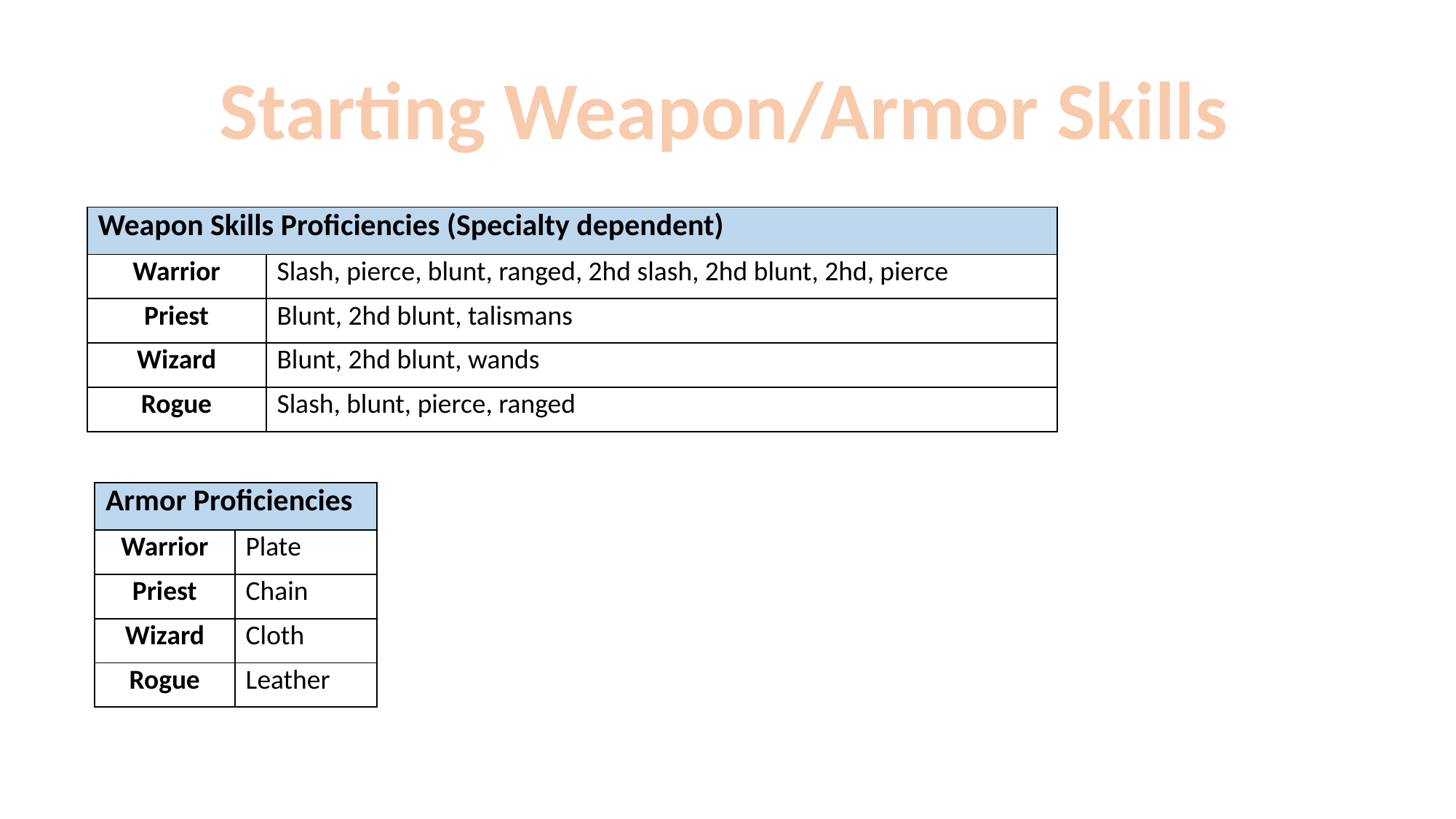

Starting Weapon/Armor Skills
| Weapon Skills Proficiencies (Specialty dependent) |  |
| --- | --- |
| Warrior | Slash, pierce, blunt, ranged, 2hd slash, 2hd blunt, 2hd, pierce |
| Priest | Blunt, 2hd blunt, talismans |
| Wizard | Blunt, 2hd blunt, wands |
| Rogue | Slash, blunt, pierce, ranged |
| Armor Proficiencies |  |
| --- | --- |
| Warrior | Plate |
| Priest | Chain |
| Wizard | Cloth |
| Rogue | Leather |